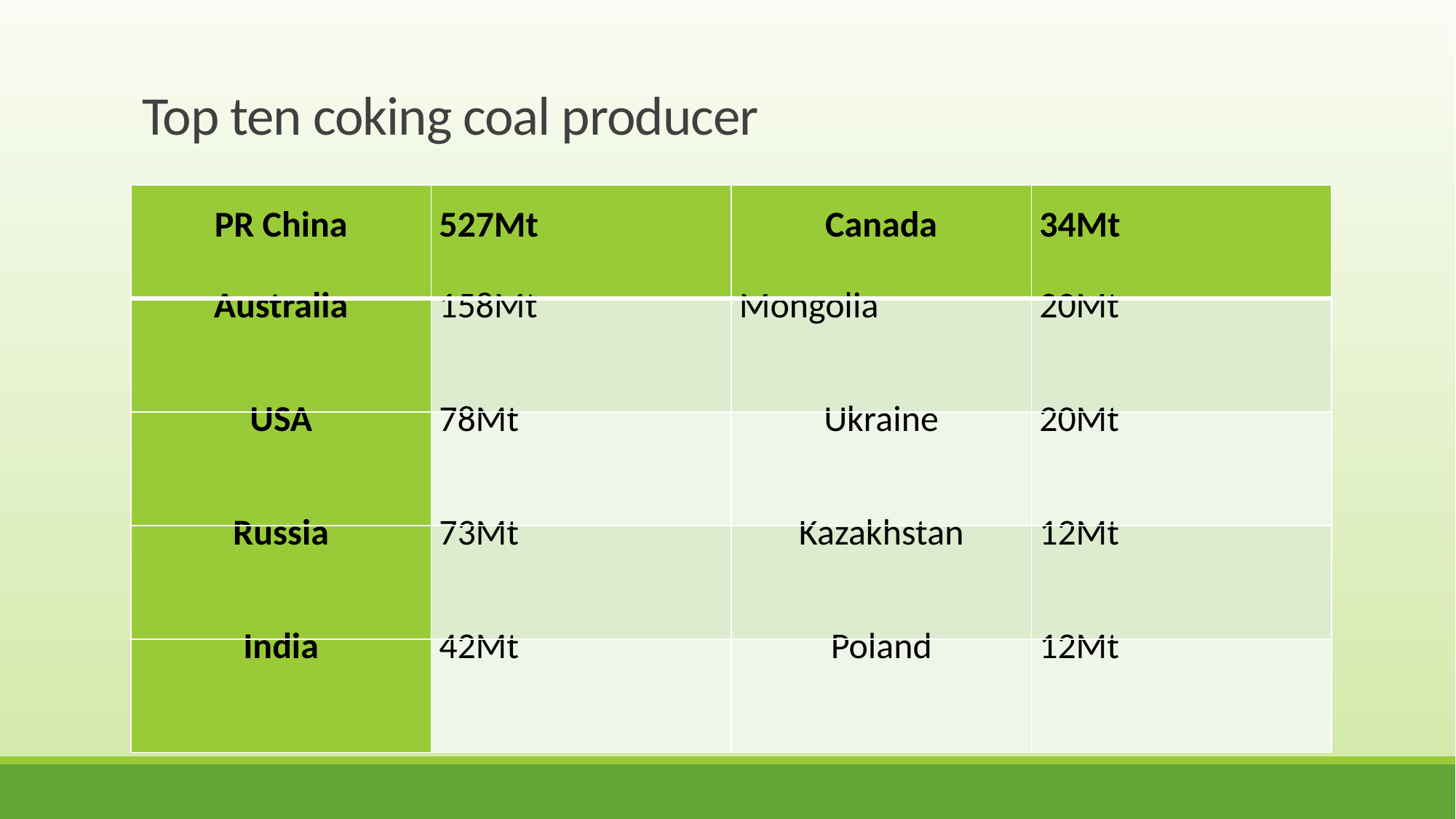

# Top ten coking coal producer
| PR China | 527Mt | Canada | 34Mt |
| --- | --- | --- | --- |
| Australia | 158Mt | Mongolia | 20Mt |
| USA | 78Mt | Ukraine | 20Mt |
| Russia | 73Mt | Kazakhstan | 12Mt |
| India | 42Mt | Poland | 12Mt |